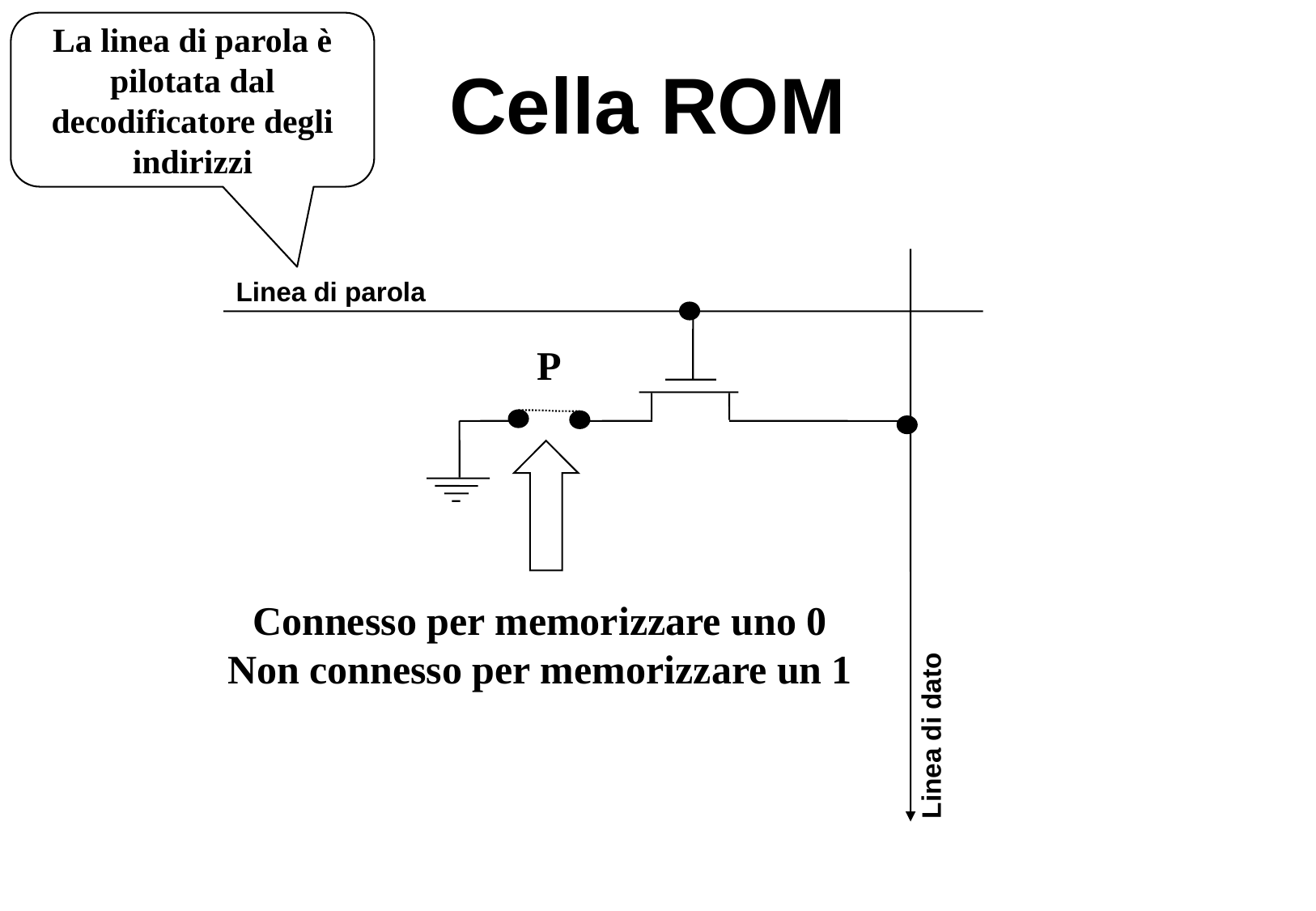

La linea di parola è pilotata dal decodificatore degli indirizzi
# Cella ROM

Linea di parola

P

Connesso per memorizzare uno 0
Non connesso per memorizzare un 1
Linea di dato